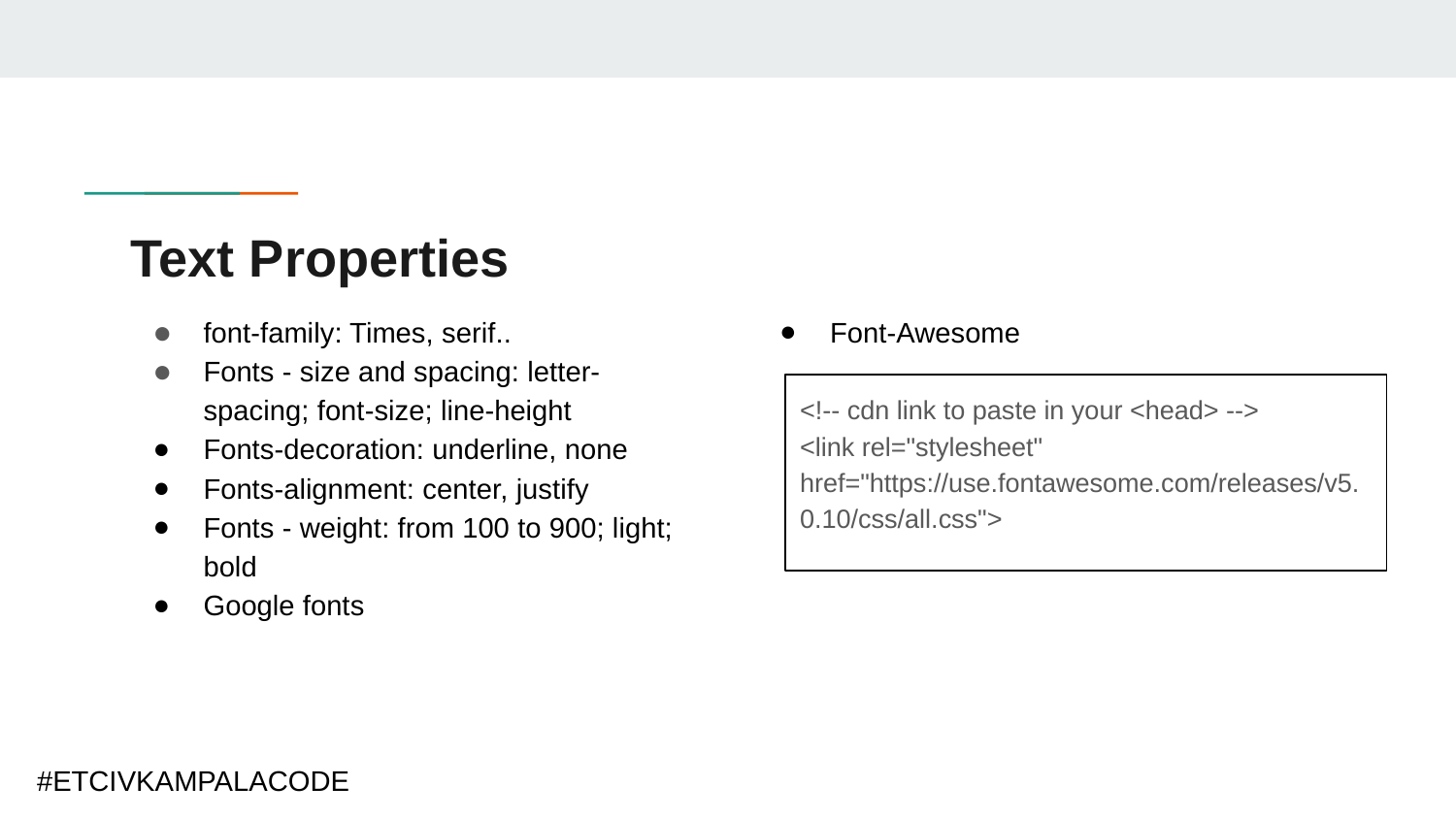

# Text Properties
font-family: Times, serif..
Fonts - size and spacing: letter-spacing; font-size; line-height
Fonts-decoration: underline, none
Fonts-alignment: center, justify
Fonts - weight: from 100 to 900; light; bold
Google fonts

Font-Awesome
<!-- cdn link to paste in your <head> -->
<link rel="stylesheet" href="https://use.fontawesome.com/releases/v5.0.10/css/all.css">